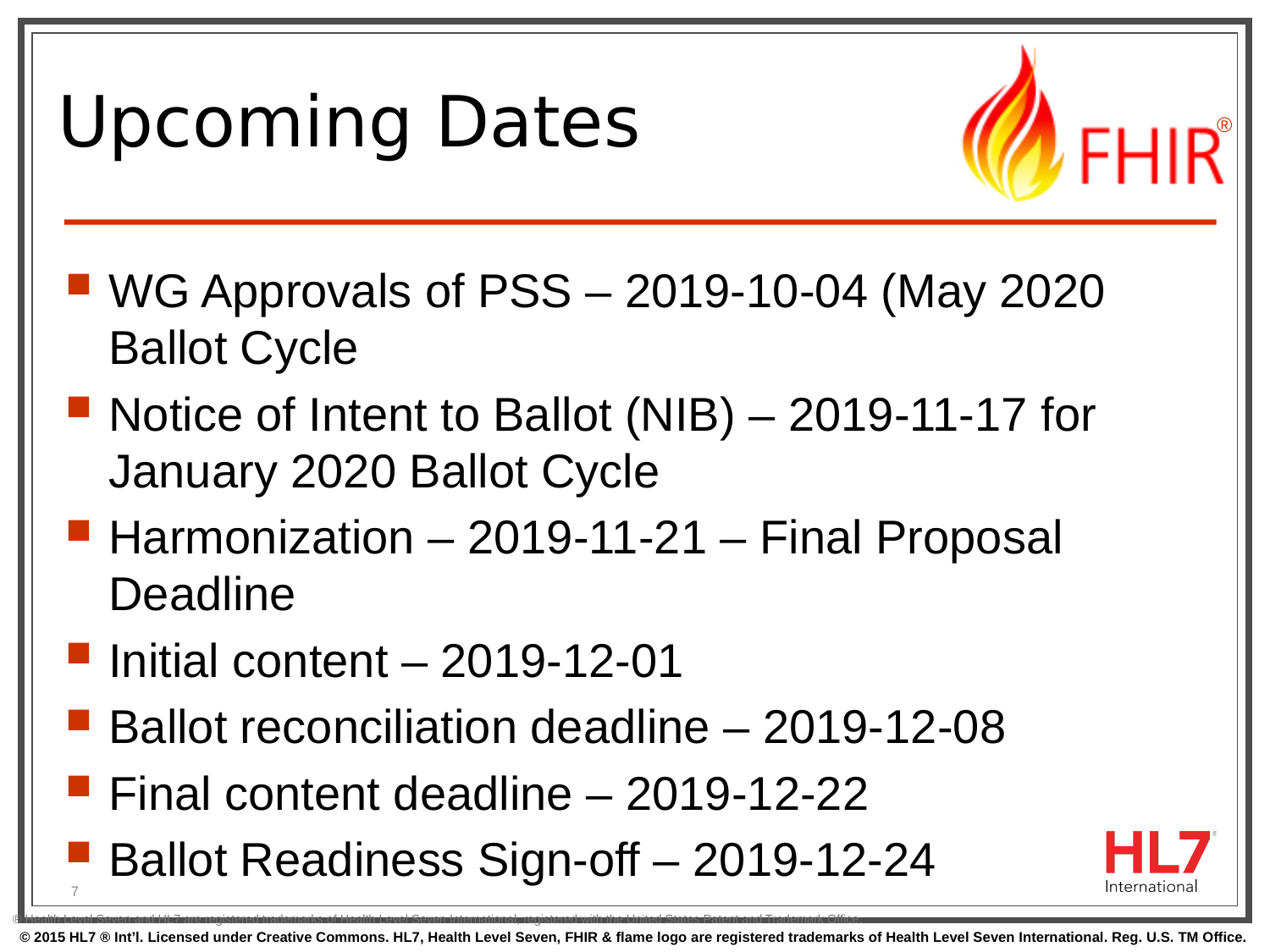

# Upcoming Dates
WG Approvals of PSS – 2019-10-04 (May 2020 Ballot Cycle
Notice of Intent to Ballot (NIB) – 2019-11-17 for January 2020 Ballot Cycle
Harmonization – 2019-11-21 – Final Proposal Deadline
Initial content – 2019-12-01
Ballot reconciliation deadline – 2019-12-08
Final content deadline – 2019-12-22
Ballot Readiness Sign-off – 2019-12-24
7
® Health Level Seven and HL7 are registered trademarks of Health Level Seven International, registered with the United States Patent and Trademark Office.